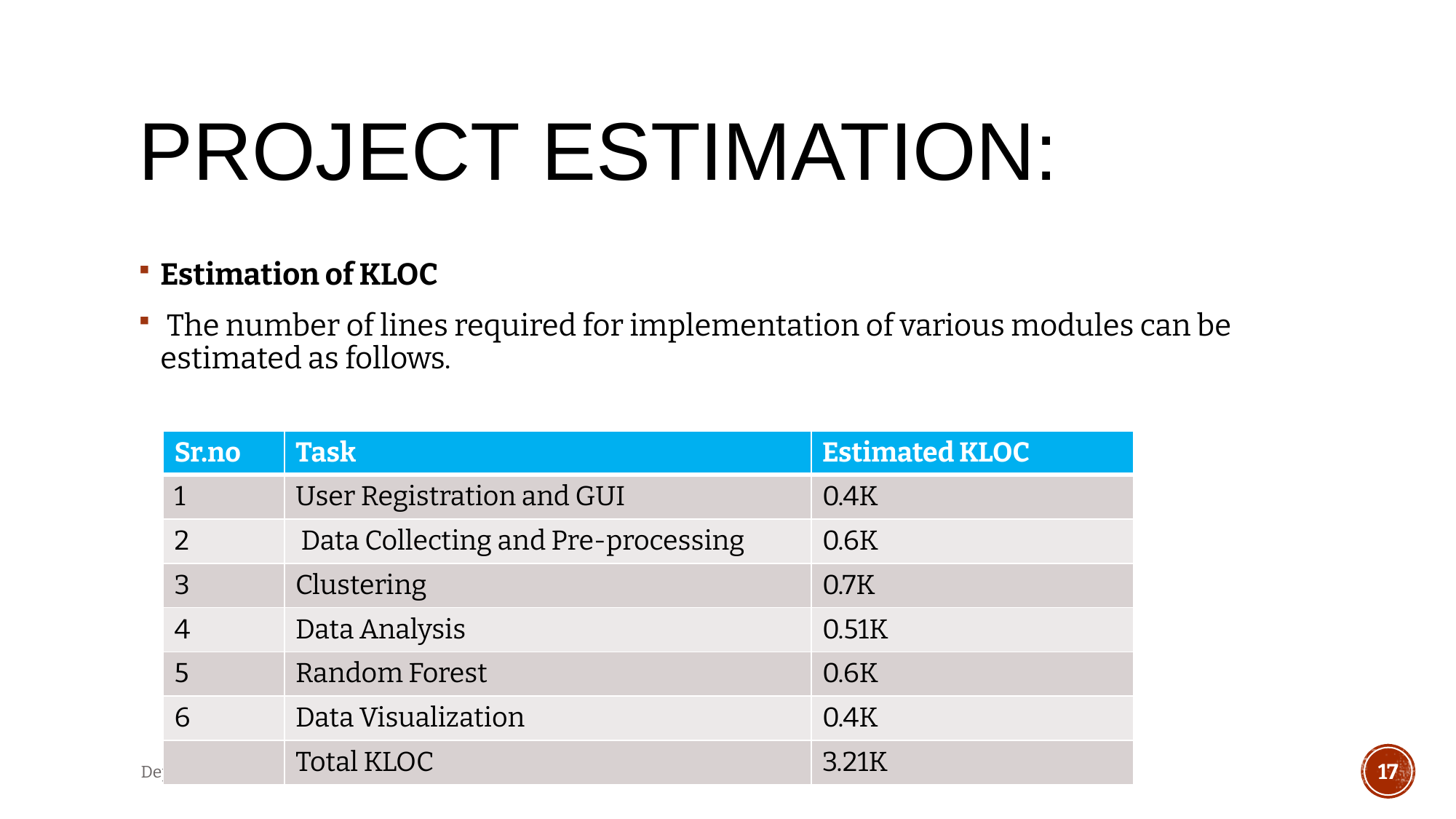

# Project Estimation:
Estimation of KLOC
 The number of lines required for implementation of various modules can be estimated as follows.

| Sr.no | Task | Estimated KLOC |
| --- | --- | --- |
| 1 | User Registration and GUI | 0.4K |
| 2 | Data Collecting and Pre-processing | 0.6K |
| 3 | Clustering | 0.7K |
| 4 | Data Analysis | 0.51K |
| 5 | Random Forest | 0.6K |
| 6 | Data Visualization | 0.4K |
|  | Total KLOC | 3.21K |
Department of Computer Engg,Sanjivani COE
17